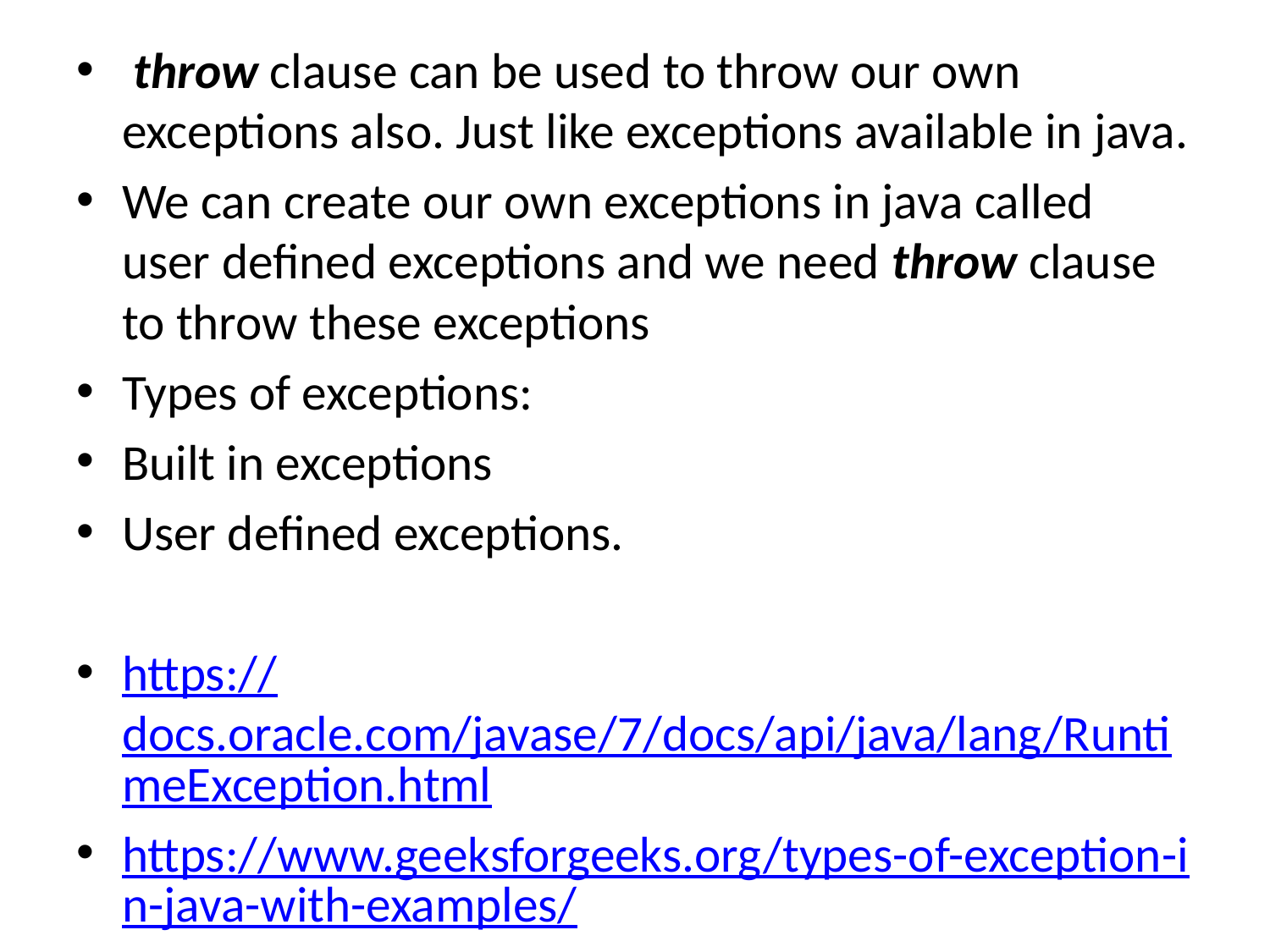

throw clause can be used to throw our own exceptions also. Just like exceptions available in java.
We can create our own exceptions in java called user defined exceptions and we need throw clause to throw these exceptions
Types of exceptions:
Built in exceptions
User defined exceptions.

https://docs.oracle.com/javase/7/docs/api/java/lang/RuntimeException.html
https://www.geeksforgeeks.org/types-of-exception-in-java-with-examples/
#